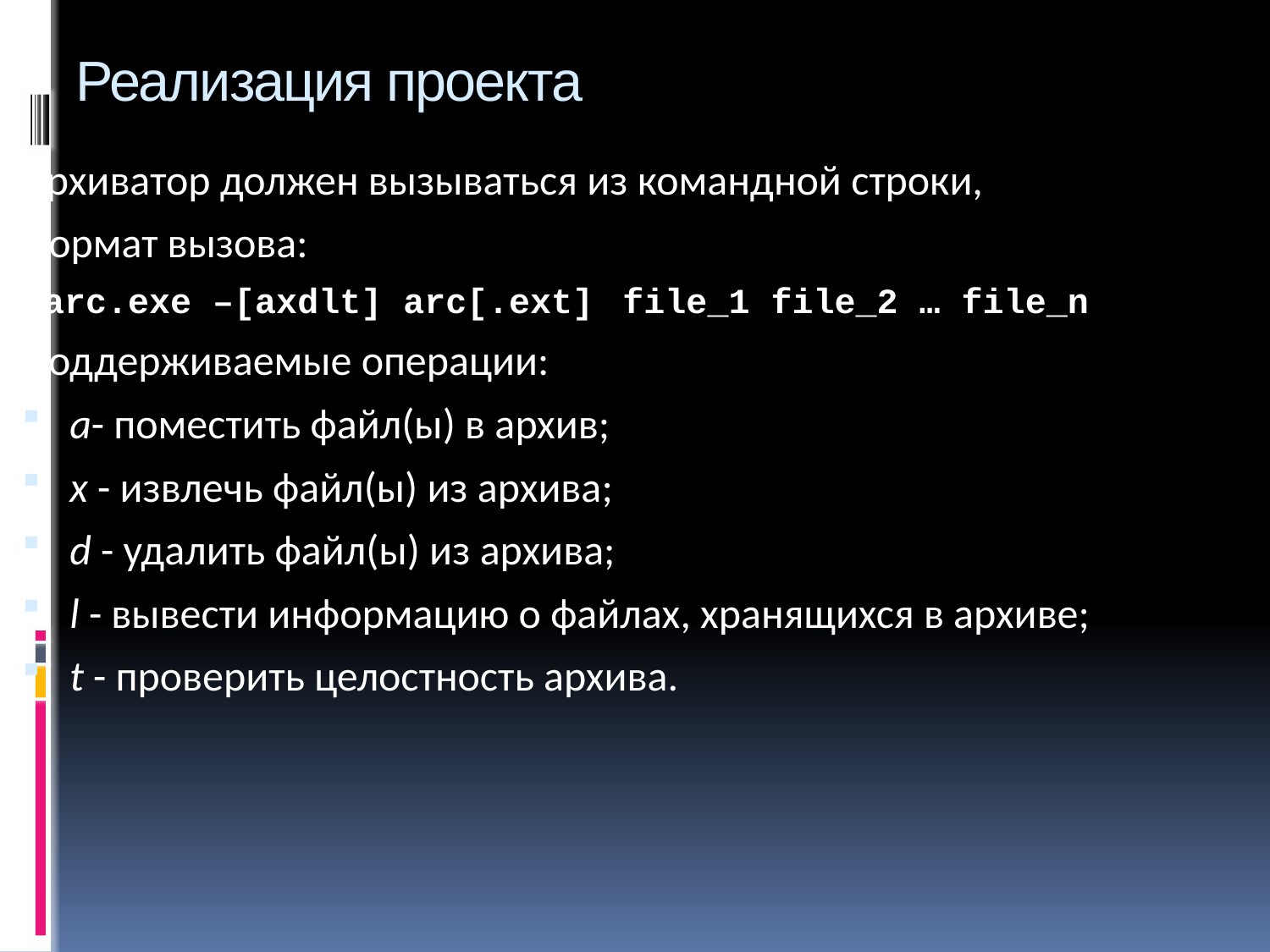

# Реализация проекта
Архиватор должен вызываться из командной строки,
формат вызова:
harc.exe –[axdlt] arc[.ext]  file_1 file_2 … file_n
Поддерживаемые операции:
a- поместить файл(ы) в архив;
x - извлечь файл(ы) из архива;
d - удалить файл(ы) из архива;
l - вывести информацию о файлах, хранящихся в архиве;
t - проверить целостность архива.